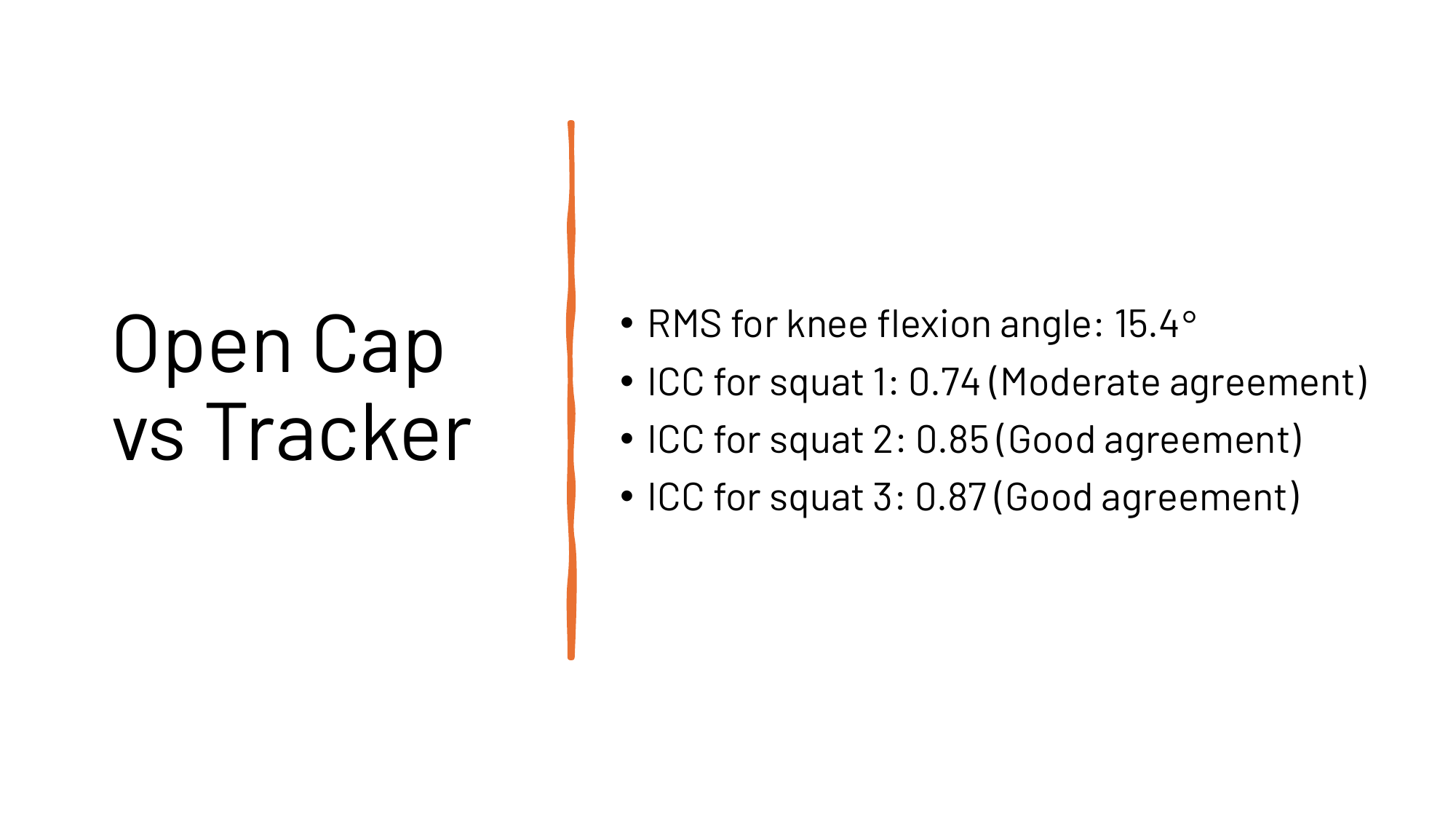

# Open Cap vs Tracker

RMS for knee flexion angle: 15.4°
ICC for squat 1: 0.74 (Moderate agreement)
ICC for squat 2: 0.85 (Good agreement)
ICC for squat 3: 0.87 (Good agreement)